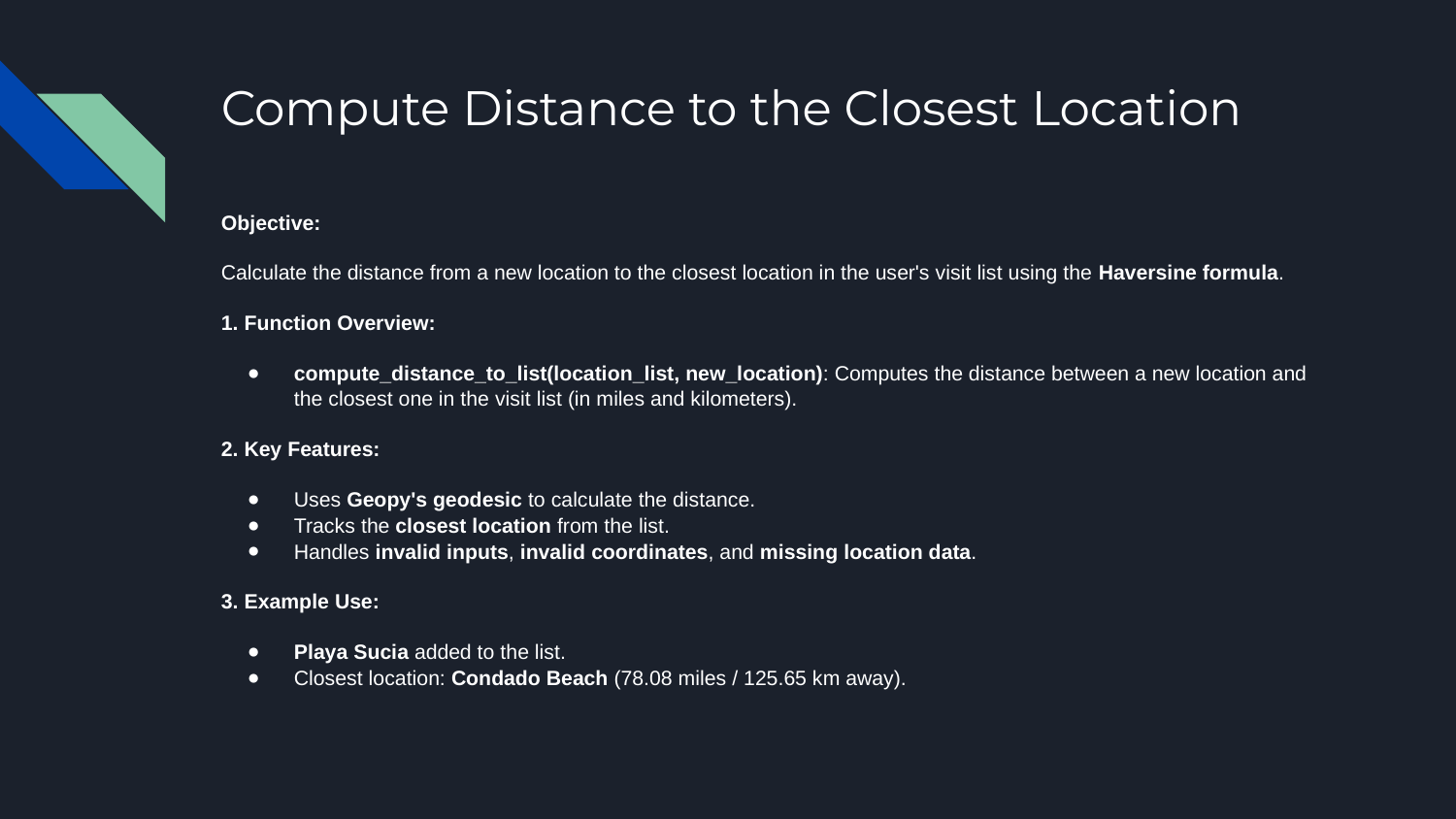

# Compute Distance to the Closest Location
Objective:
Calculate the distance from a new location to the closest location in the user's visit list using the Haversine formula.
1. Function Overview:
compute_distance_to_list(location_list, new_location): Computes the distance between a new location and the closest one in the visit list (in miles and kilometers).
2. Key Features:
Uses Geopy's geodesic to calculate the distance.
Tracks the closest location from the list.
Handles invalid inputs, invalid coordinates, and missing location data.
3. Example Use:
Playa Sucia added to the list.
Closest location: Condado Beach (78.08 miles / 125.65 km away).